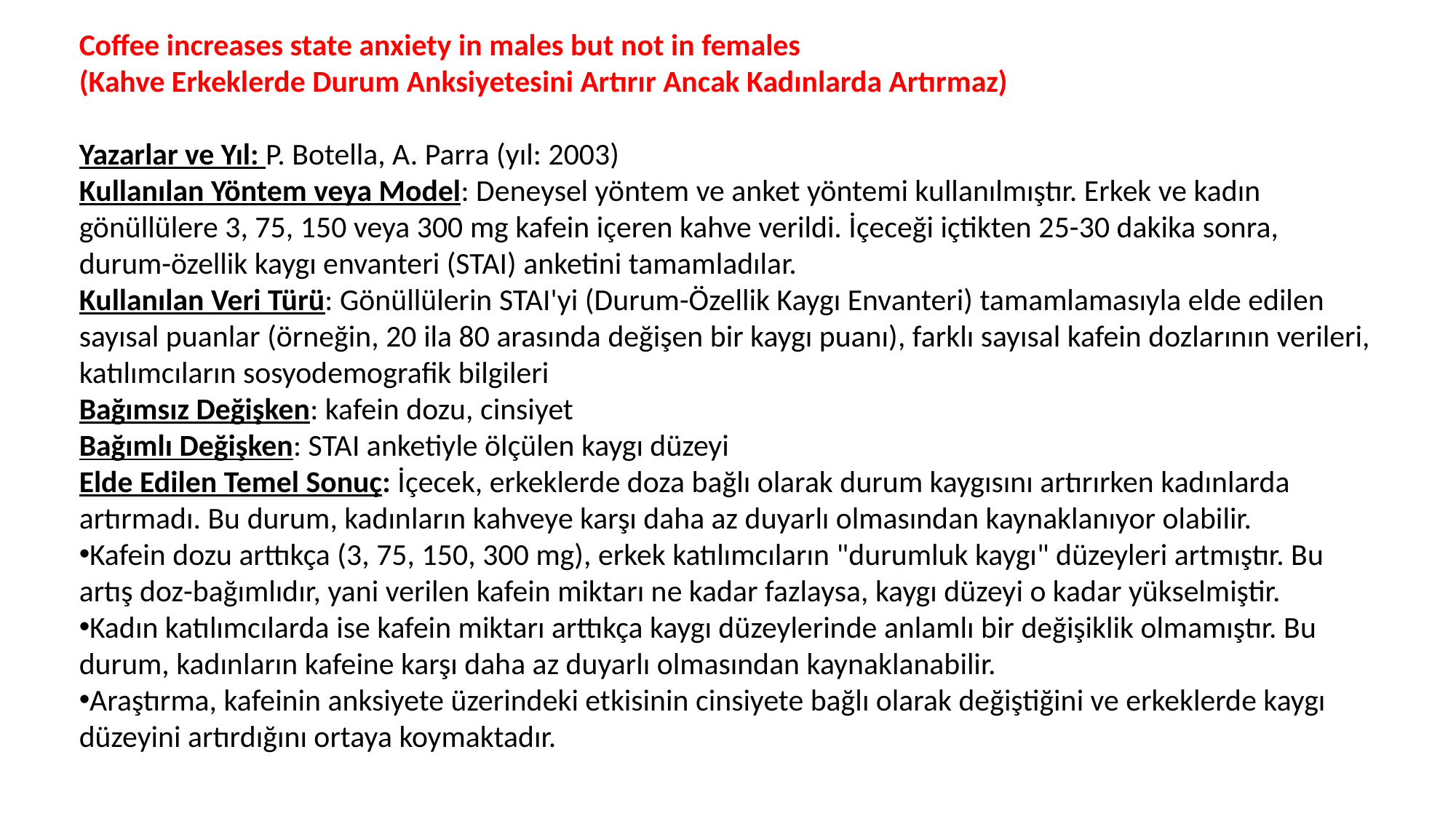

Coffee increases state anxiety in males but not in females
(Kahve Erkeklerde Durum Anksiyetesini Artırır Ancak Kadınlarda Artırmaz)

Yazarlar ve Yıl: P. Botella, A. Parra (yıl: 2003)
Kullanılan Yöntem veya Model: Deneysel yöntem ve anket yöntemi kullanılmıştır. Erkek ve kadın gönüllülere 3, 75, 150 veya 300 mg kafein içeren kahve verildi. İçeceği içtikten 25-30 dakika sonra, durum-özellik kaygı envanteri (STAI) anketini tamamladılar.
Kullanılan Veri Türü: Gönüllülerin STAI'yi (Durum-Özellik Kaygı Envanteri) tamamlamasıyla elde edilen sayısal puanlar (örneğin, 20 ila 80 arasında değişen bir kaygı puanı), farklı sayısal kafein dozlarının verileri, katılımcıların sosyodemografik bilgileri
Bağımsız Değişken: kafein dozu, cinsiyet
Bağımlı Değişken: STAI anketiyle ölçülen kaygı düzeyi
Elde Edilen Temel Sonuç: İçecek, erkeklerde doza bağlı olarak durum kaygısını artırırken kadınlarda artırmadı. Bu durum, kadınların kahveye karşı daha az duyarlı olmasından kaynaklanıyor olabilir.
Kafein dozu arttıkça (3, 75, 150, 300 mg), erkek katılımcıların "durumluk kaygı" düzeyleri artmıştır. Bu artış doz-bağımlıdır, yani verilen kafein miktarı ne kadar fazlaysa, kaygı düzeyi o kadar yükselmiştir.
Kadın katılımcılarda ise kafein miktarı arttıkça kaygı düzeylerinde anlamlı bir değişiklik olmamıştır. Bu durum, kadınların kafeine karşı daha az duyarlı olmasından kaynaklanabilir.
Araştırma, kafeinin anksiyete üzerindeki etkisinin cinsiyete bağlı olarak değiştiğini ve erkeklerde kaygı düzeyini artırdığını ortaya koymaktadır.